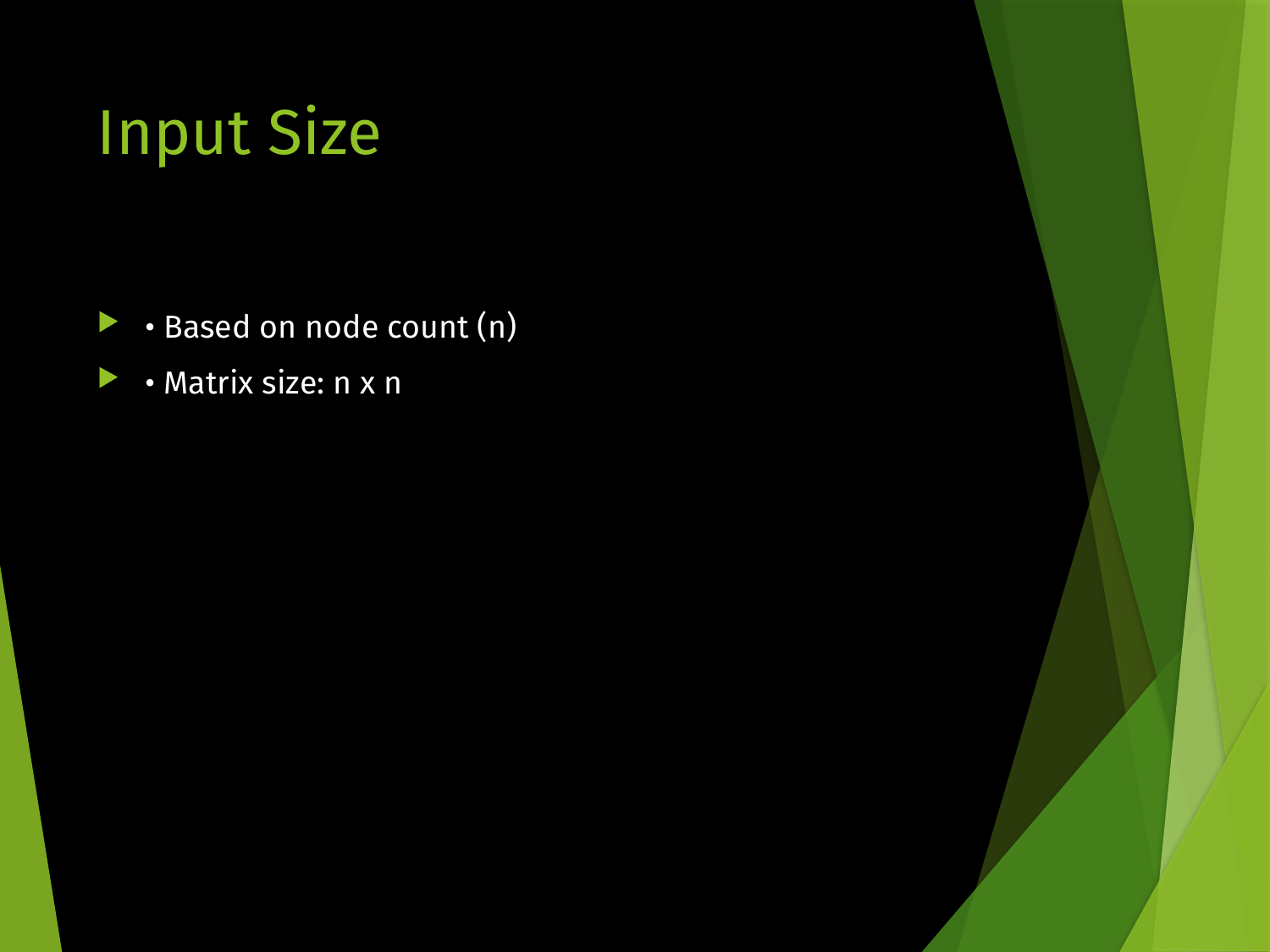

# Input Size
• Based on node count (n)
• Matrix size: n x n